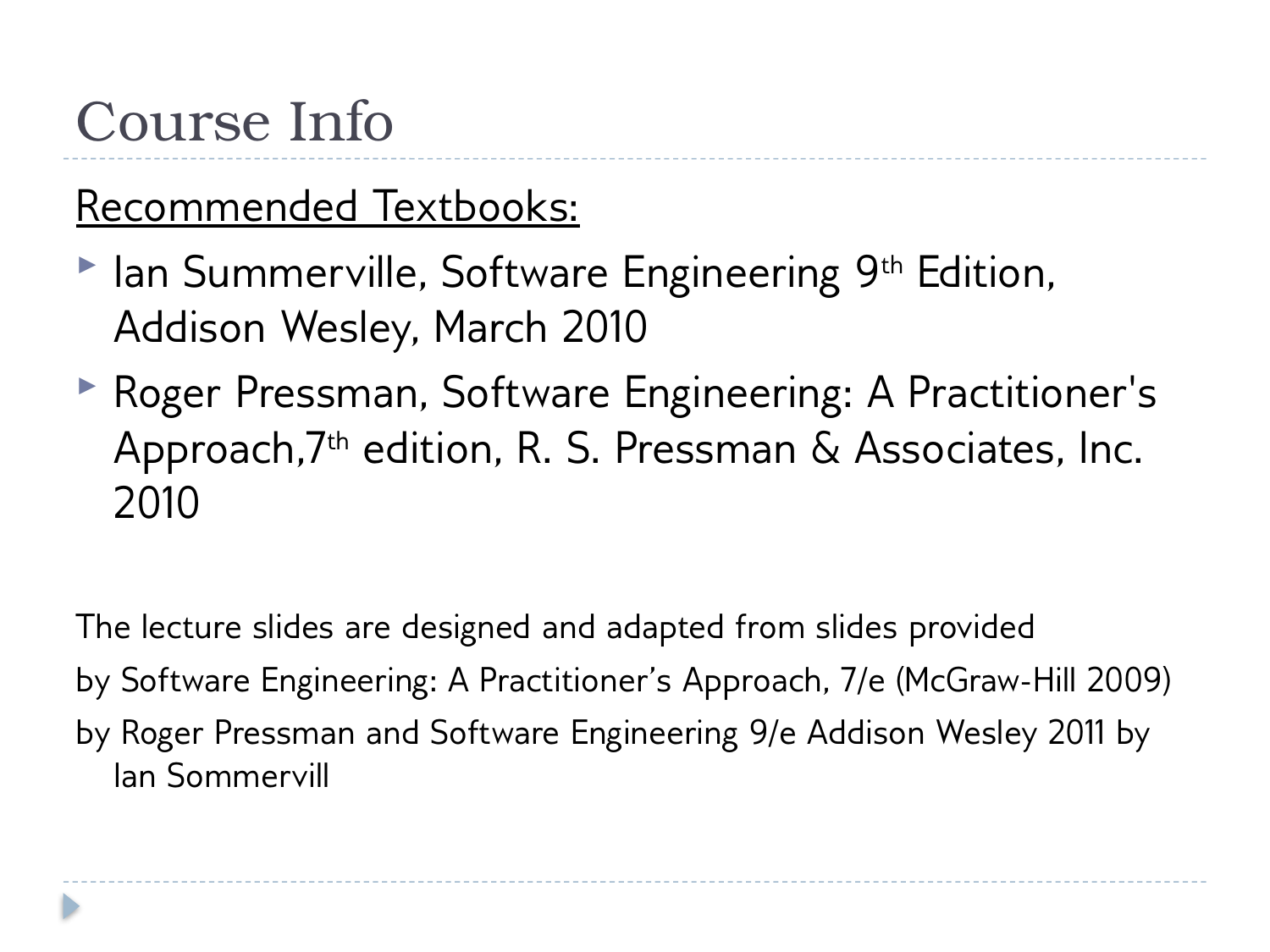

# Course Info
Recommended Textbooks:
Ian Summerville, Software Engineering 9th Edition, Addison Wesley, March 2010
Roger Pressman, Software Engineering: A Practitioner's Approach,7th edition, R. S. Pressman & Associates, Inc. 2010

The lecture slides are designed and adapted from slides provided
by Software Engineering: A Practitioner’s Approach, 7/e (McGraw-Hill 2009)
by Roger Pressman and Software Engineering 9/e Addison Wesley 2011 by Ian Sommervill